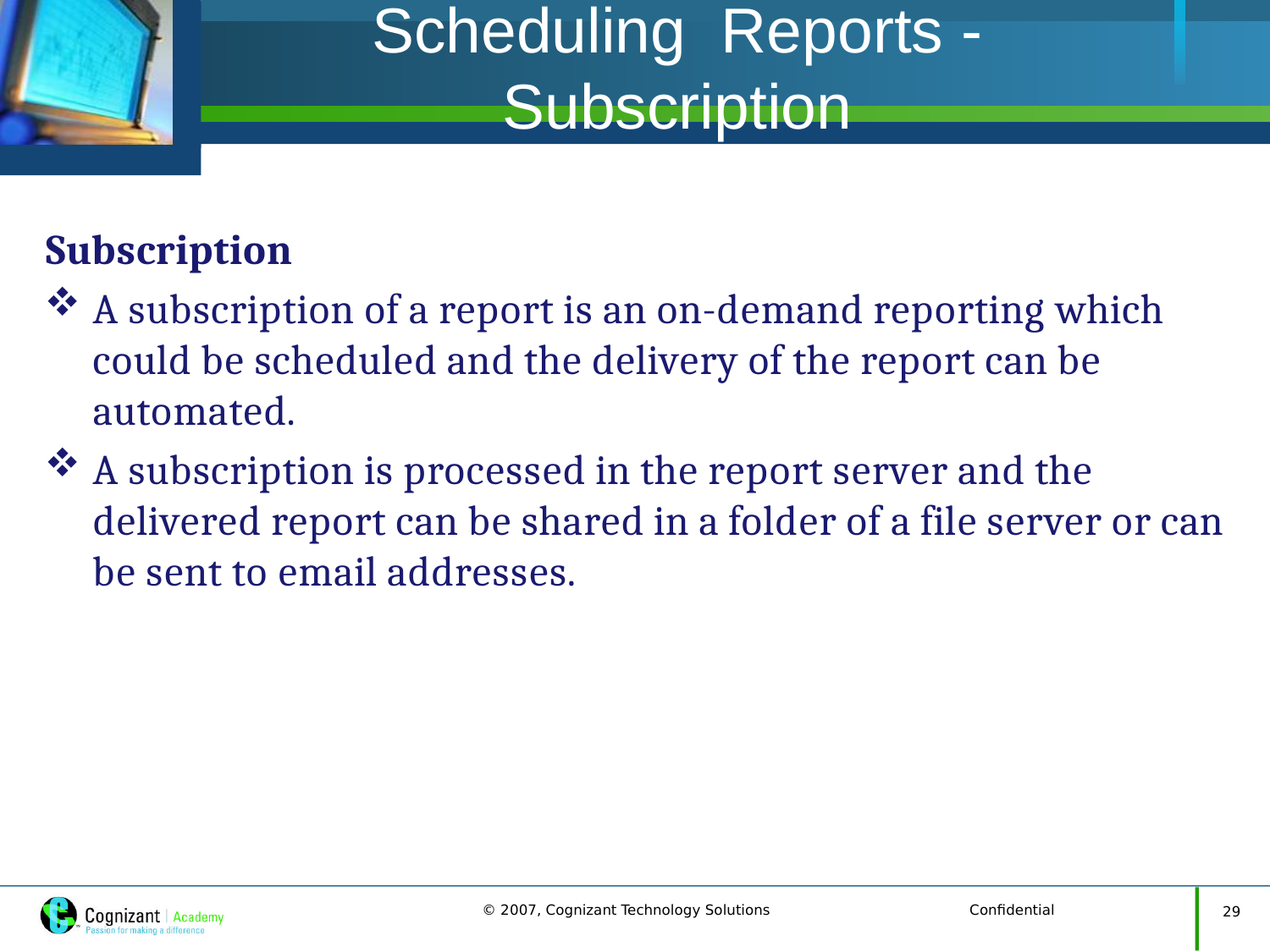

# Scheduling  Reports - Subscription
Subscription
A subscription of a report is an on-demand reporting which could be scheduled and the delivery of the report can be automated.
A subscription is processed in the report server and the delivered report can be shared in a folder of a file server or can be sent to email addresses.

29